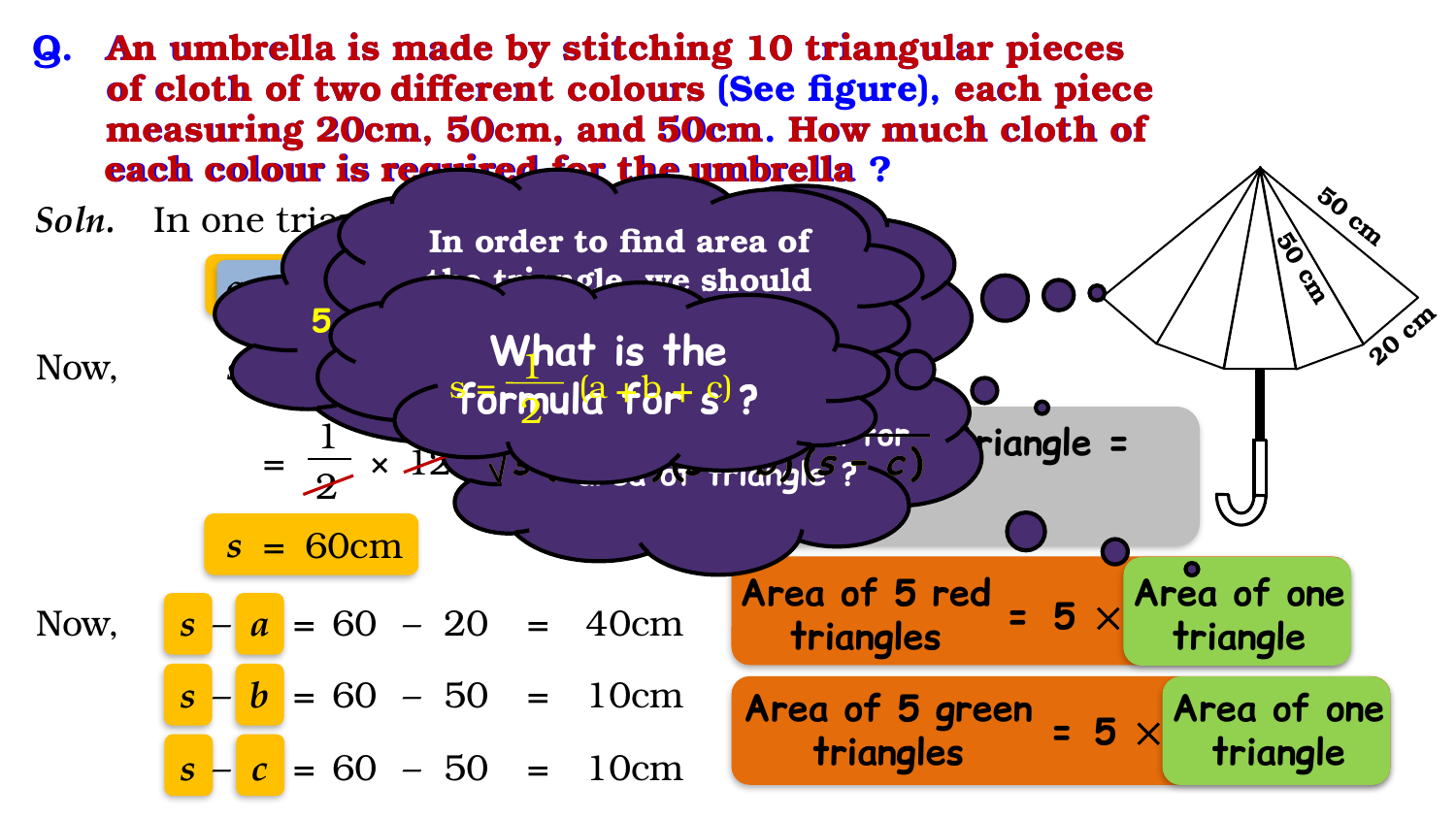

An umbrella is made by stitching 10 triangular pieces
Q.
An umbrella is made by stitching 10 triangular pieces
of cloth of two different colours
each piece
of cloth of two different colours (See figure), each piece
How much cloth of
measuring 20cm, 50cm, and 50cm
measuring 20cm, 50cm, and 50cm. How much cloth of
each colour is required for the umbrella
each colour is required for the umbrella ?

Soln.
In one triangular piece, let
50 cm
In order to find area of the triangle, we should know the value of ‘s’
50 cm

a
b
c
=
20cm,
=
50cm
and
=
50cm.

The umbrella has 10 triangular
pieces of cloth

5 red triangles and 5 green triangles
1
1
20 cm
What is the formula for s ?
1
s =        (a
+
b
+
c)
2
+
s
a
b
c
Now,
=
(
+
)
=
(
20
+
50
+
50
)

2
2
1

What is the formula for
area of triangle ?
60
Area of triangle =
=
×
120
s
s
a
s
b
s
c
(
–
)
(
–
)
(
–
)
s
s
a
s
b
s
c
(
–
)
(
–
)
(
–
)
2

s
=
60cm

Area of 5 red
triangles
Area of one
triangle
×
=
5
Now,

s
–
a

=
60
–
20
=
40cm

s
–
b
=
60
–
50
=
10cm

Area of 5 green
triangles
Area of one
triangle
×
=
5

s
–
c
=
60
–
50
=
10cm